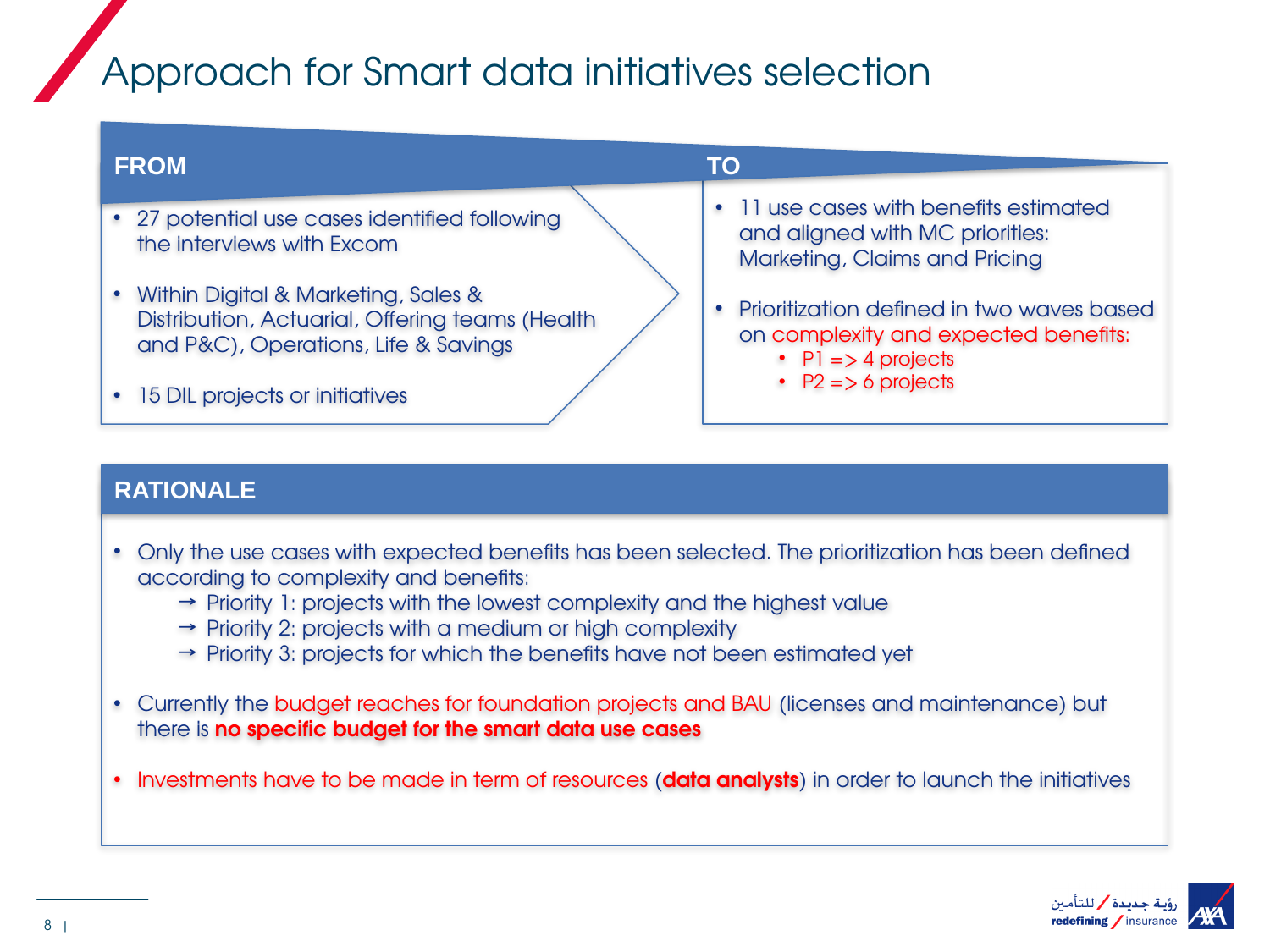

# Approach for Smart data initiatives selection
FROM
TO

27 potential use cases identified following the interviews with Excom

Within Digital & Marketing, Sales & Distribution, Actuarial, Offering teams (Health and P&C), Operations, Life & Savings

15 DIL projects or initiatives
11 use cases with benefits estimated and aligned with MC priorities: Marketing, Claims and Pricing

Prioritization defined in two waves based on complexity and expected benefits:
P1 => 4 projects
P2 => 6 projects

RATIONALE

Only the use cases with expected benefits has been selected. The prioritization has been defined according to complexity and benefits:
 Priority 1: projects with the lowest complexity and the highest value
 Priority 2: projects with a medium or high complexity
 Priority 3: projects for which the benefits have not been estimated yet

Currently the budget reaches for foundation projects and BAU (licenses and maintenance) but there is no specific budget for the smart data use cases

Investments have to be made in term of resources (data analysts) in order to launch the initiatives
8   |